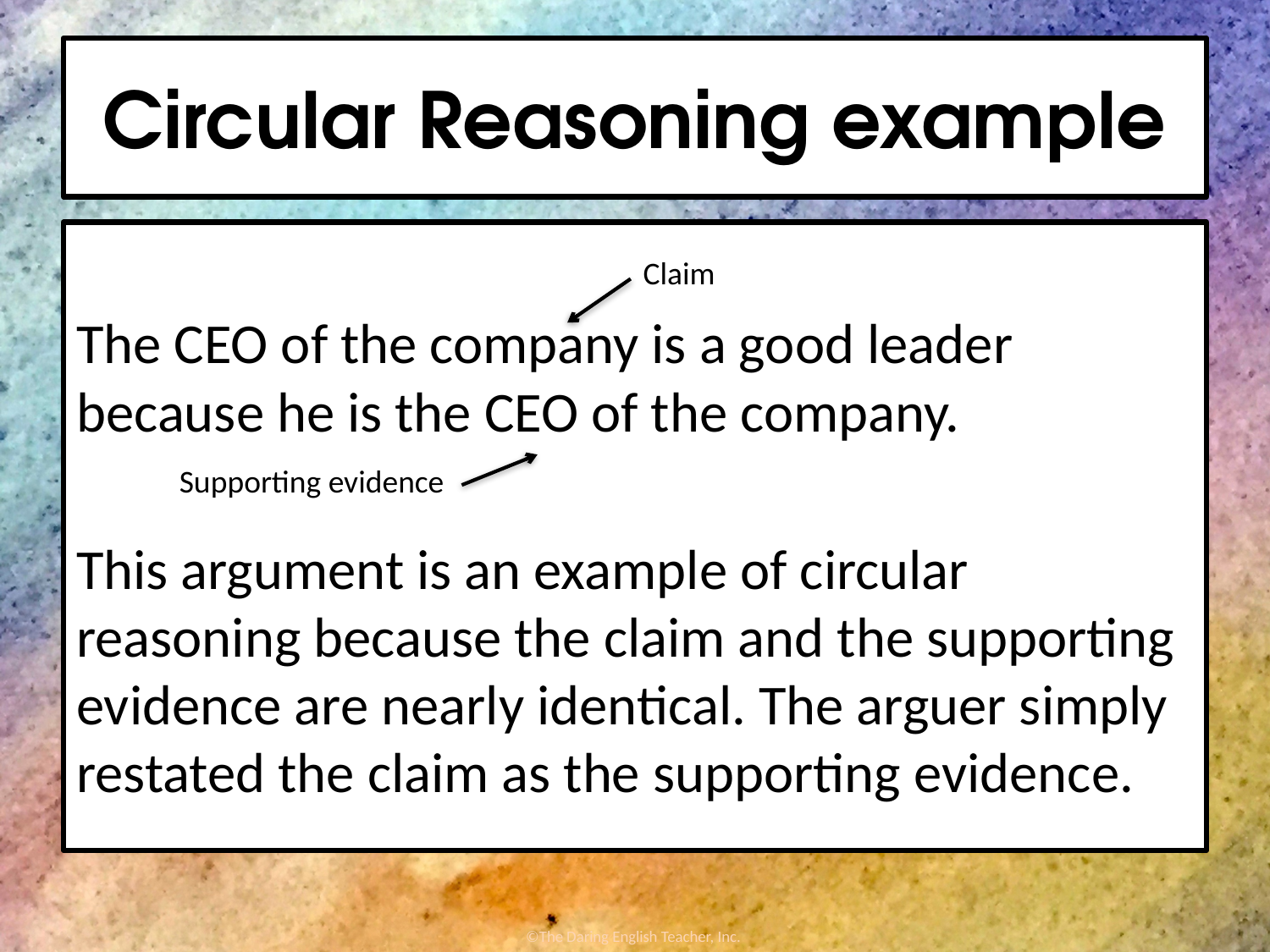

# Circular Reasoning example

The CEO of the company is a good leader because he is the CEO of the company.

This argument is an example of circular reasoning because the claim and the supporting evidence are nearly identical. The arguer simply restated the claim as the supporting evidence.
Claim
Supporting evidence